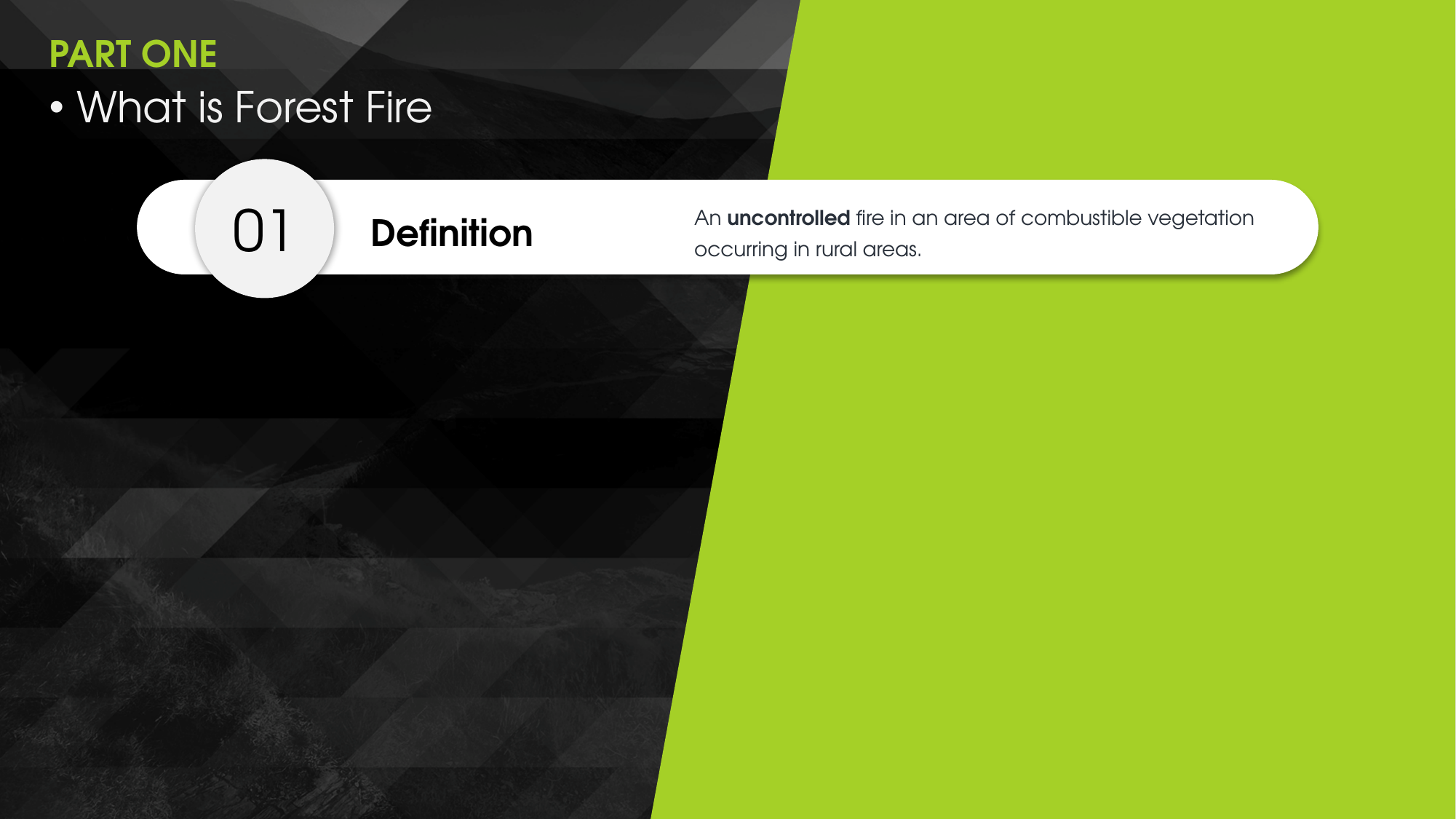

PART ONE
What is Forest Fire
01
02

An uncontrolled fire in an area of combustible vegetation occurring in rural areas.
Definition